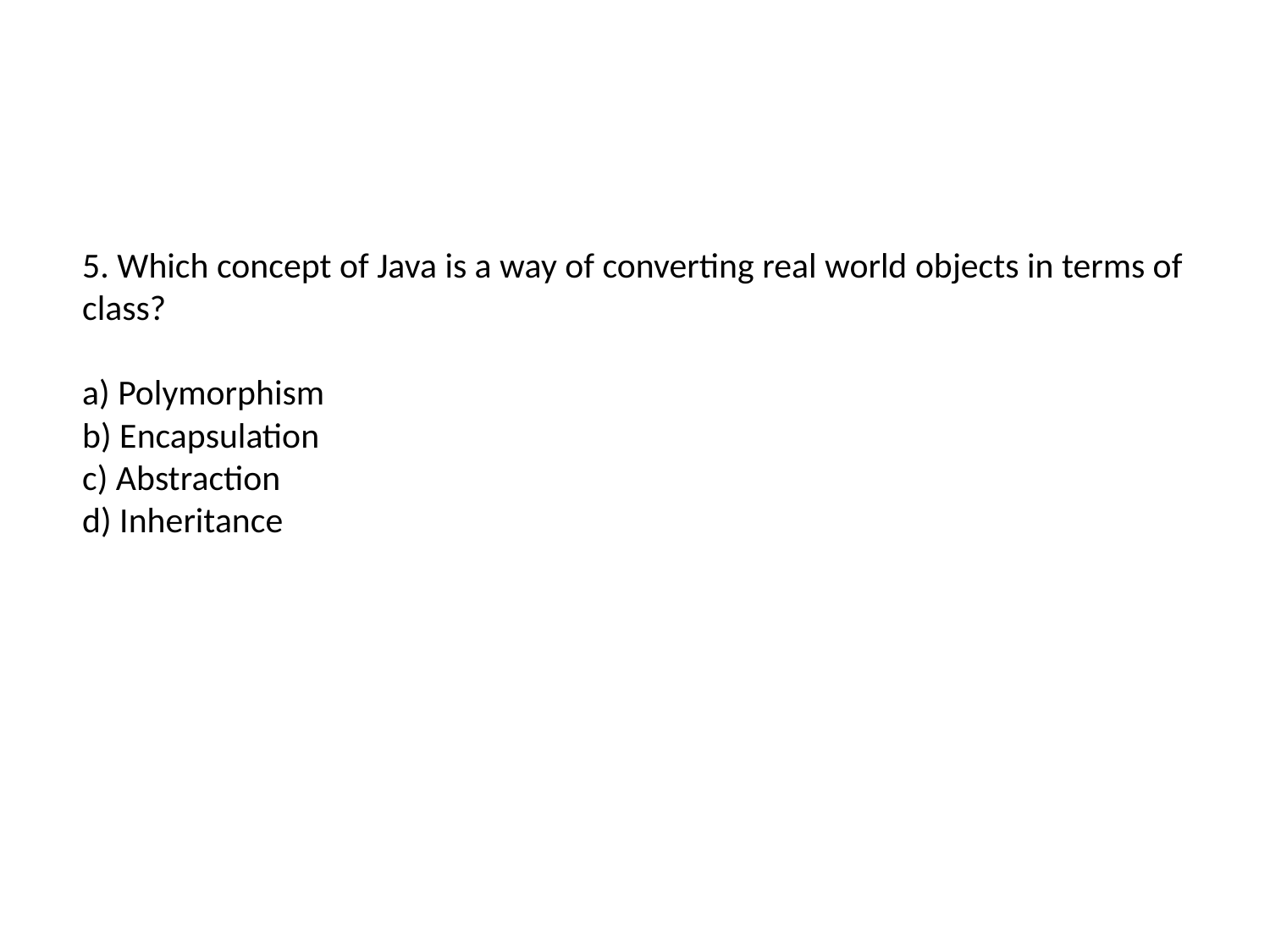

# 5. Which concept of Java is a way of converting real world objects in terms of class? a) Polymorphism b) Encapsulation c) Abstraction d) Inheritance